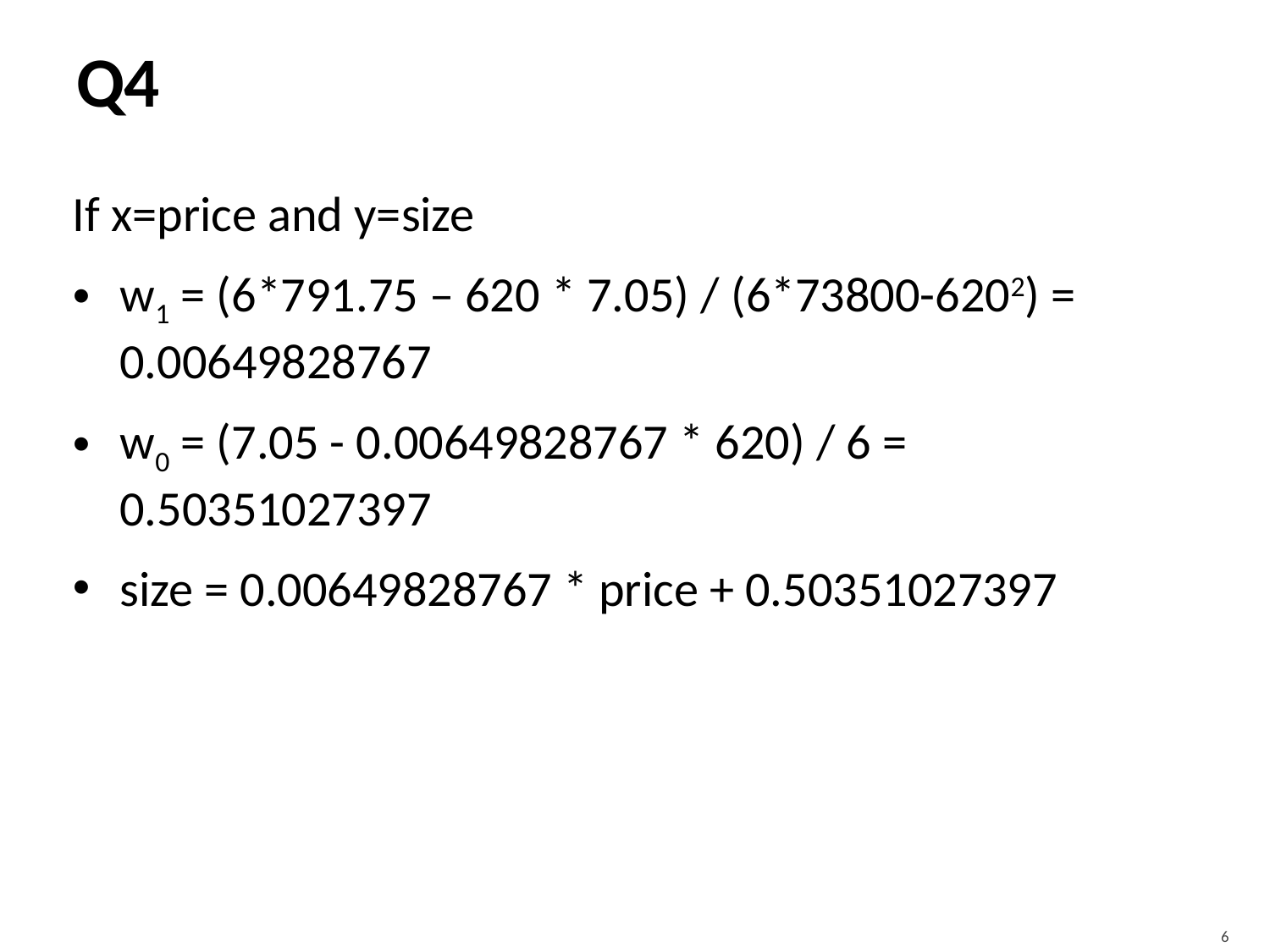

# Q4
If x=price and y=size
w1 = (6*791.75 – 620 * 7.05) / (6*73800-6202) = 0.00649828767
w0 = (7.05 - 0.00649828767 * 620) / 6 = 0.50351027397
size = 0.00649828767 * price + 0.50351027397
6